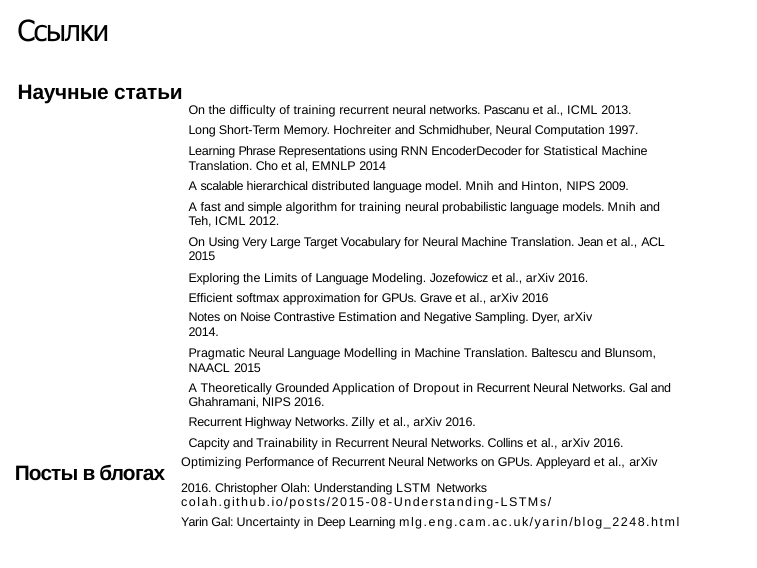

# Ссылки
Научные статьи
On the difficulty of training recurrent neural networks. Pascanu et al., ICML 2013.  Long Short-Term Memory. Hochreiter and Schmidhuber, Neural Computation 1997.
Learning Phrase Representations using RNN EncoderDecoder for Statistical Machine  Translation. Cho et al, EMNLP 2014
A scalable hierarchical distributed language model. Mnih and Hinton, NIPS 2009.
A fast and simple algorithm for training neural probabilistic language models. Mnih and  Teh, ICML 2012.
On Using Very Large Target Vocabulary for Neural Machine Translation. Jean et al., ACL  2015
Exploring the Limits of Language Modeling. Jozefowicz et al., arXiv 2016.  Efficient softmax approximation for GPUs. Grave et al., arXiv 2016
Notes on Noise Contrastive Estimation and Negative Sampling. Dyer, arXiv 2014.
Pragmatic Neural Language Modelling in Machine Translation. Baltescu and Blunsom,  NAACL 2015
A Theoretically Grounded Application of Dropout in Recurrent Neural Networks. Gal and  Ghahramani, NIPS 2016.
Recurrent Highway Networks. Zilly et al., arXiv 2016.
Capcity and Trainability in Recurrent Neural Networks. Collins et al., arXiv 2016.
Посты в блогах
Optimizing Performance of Recurrent Neural Networks on GPUs. Appleyard et al., arXiv

2016. Christopher Olah: Understanding LSTM Networks
colah.github.io/posts/2015-08-Understanding-LSTMs/
Yarin Gal: Uncertainty in Deep Learning mlg.eng.cam.ac.uk/yarin/blog_2248.html